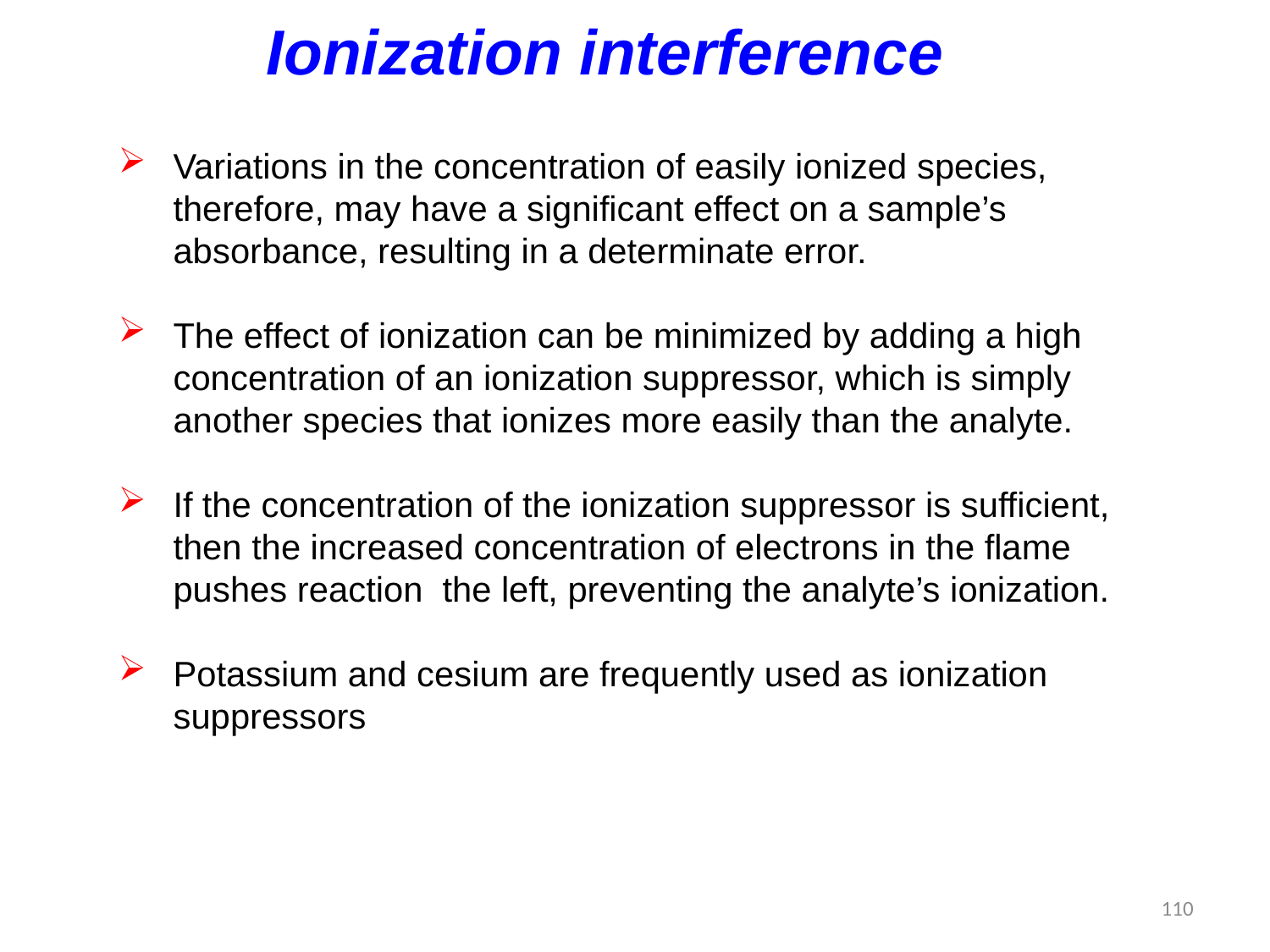

Ionization interference
Variations in the concentration of easily ionized species, therefore, may have a significant effect on a sample’s absorbance, resulting in a determinate error.

The effect of ionization can be minimized by adding a high concentration of an ionization suppressor, which is simply another species that ionizes more easily than the analyte.

If the concentration of the ionization suppressor is sufficient, then the increased concentration of electrons in the flame pushes reaction  the left, preventing the analyte’s ionization.

Potassium and cesium are frequently used as ionization suppressors
110